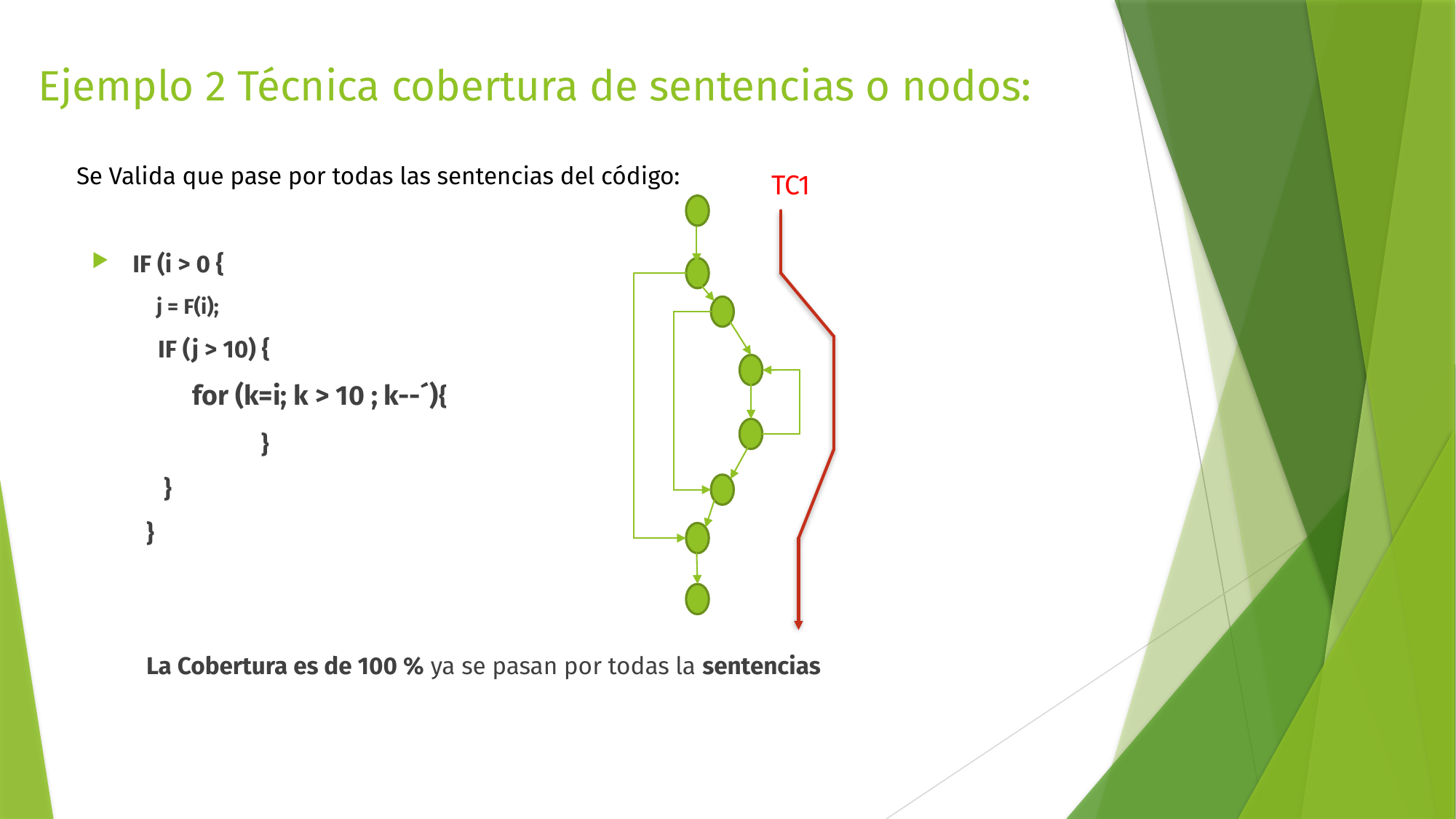

# Ejemplo 2 Técnica cobertura de sentencias o nodos:
Se Valida que pase por todas las sentencias del código:
TC1

IF (i > 0 {
  j = F(i);
  IF (j > 10) {
       for (k=i; k > 10 ; k--´){
	 }
   }
}

La Cobertura es de 100 % ya se pasan por todas la sentencias